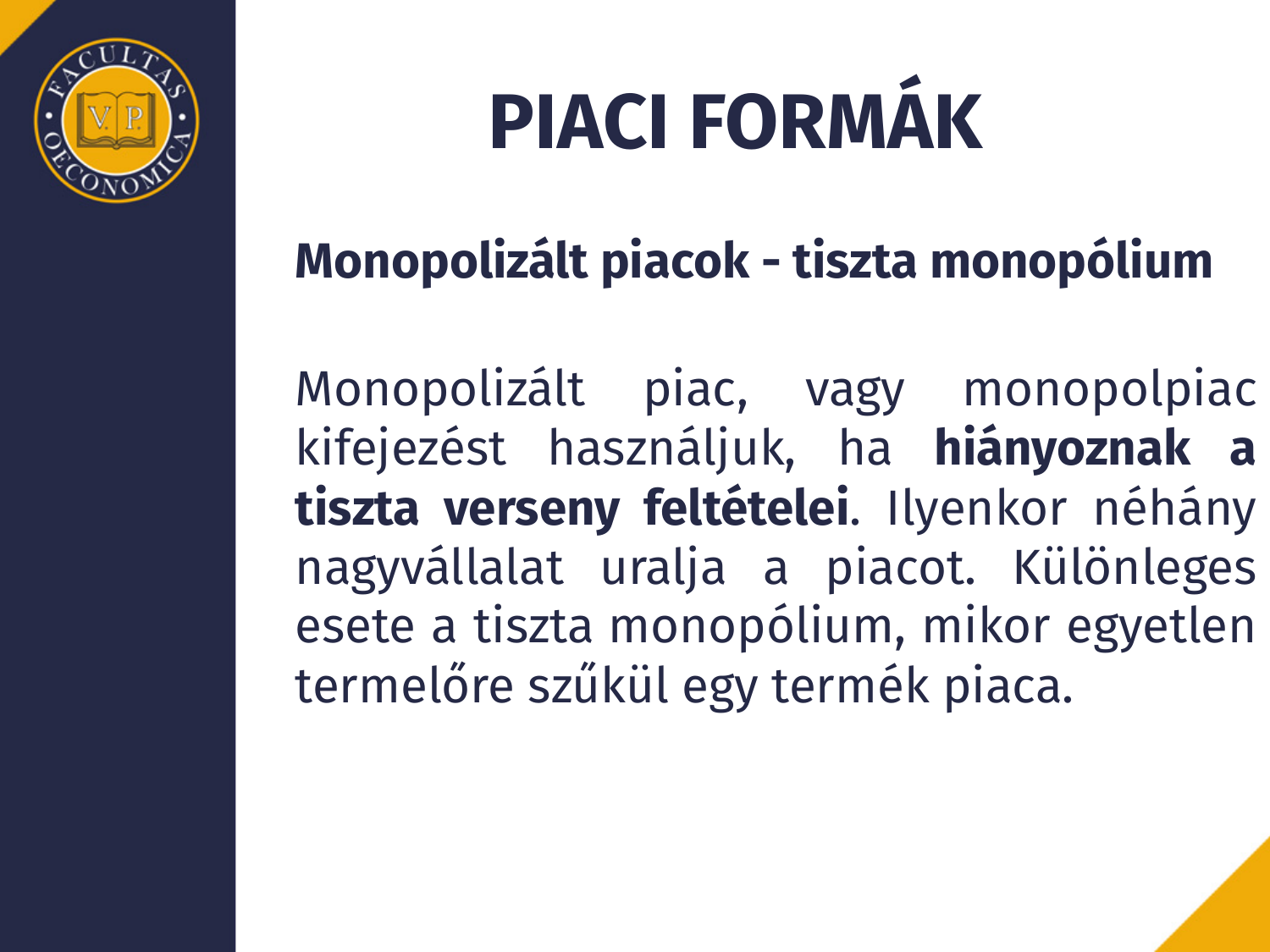

# PIACI FORMÁK
	Monopolizált piacok - tiszta monopólium
	Monopolizált piac, vagy monopolpiac kifejezést használjuk, ha hiányoznak a tiszta verseny feltételei. Ilyenkor néhány nagyvállalat uralja a piacot. Különleges esete a tiszta monopólium, mikor egyetlen termelőre szűkül egy termék piaca.